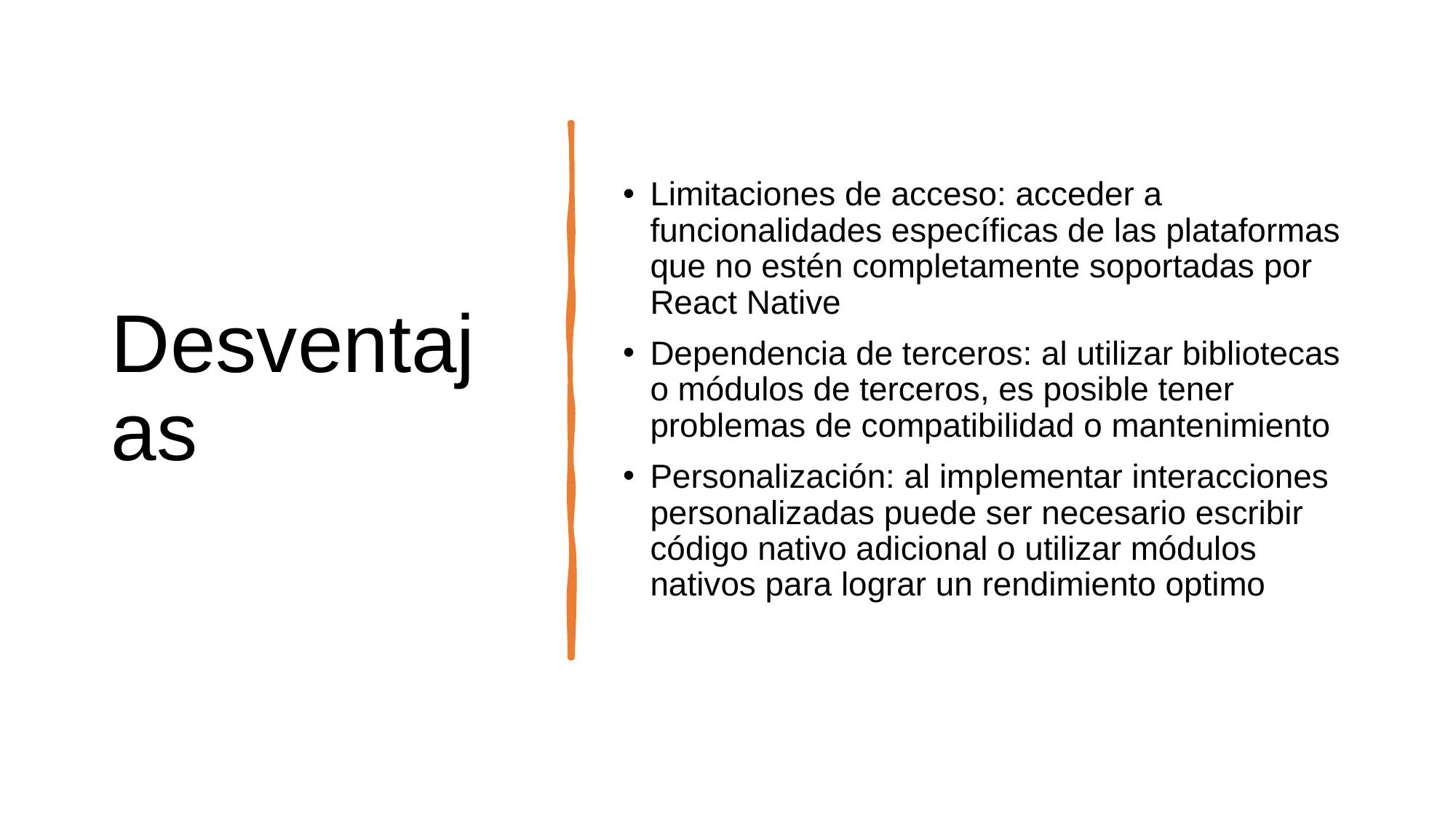

# Desventajas
Limitaciones de acceso: acceder a funcionalidades específicas de las plataformas que no estén completamente soportadas por React Native
Dependencia de terceros: al utilizar bibliotecas o módulos de terceros, es posible tener problemas de compatibilidad o mantenimiento
Personalización: al implementar interacciones personalizadas puede ser necesario escribir código nativo adicional o utilizar módulos nativos para lograr un rendimiento optimo